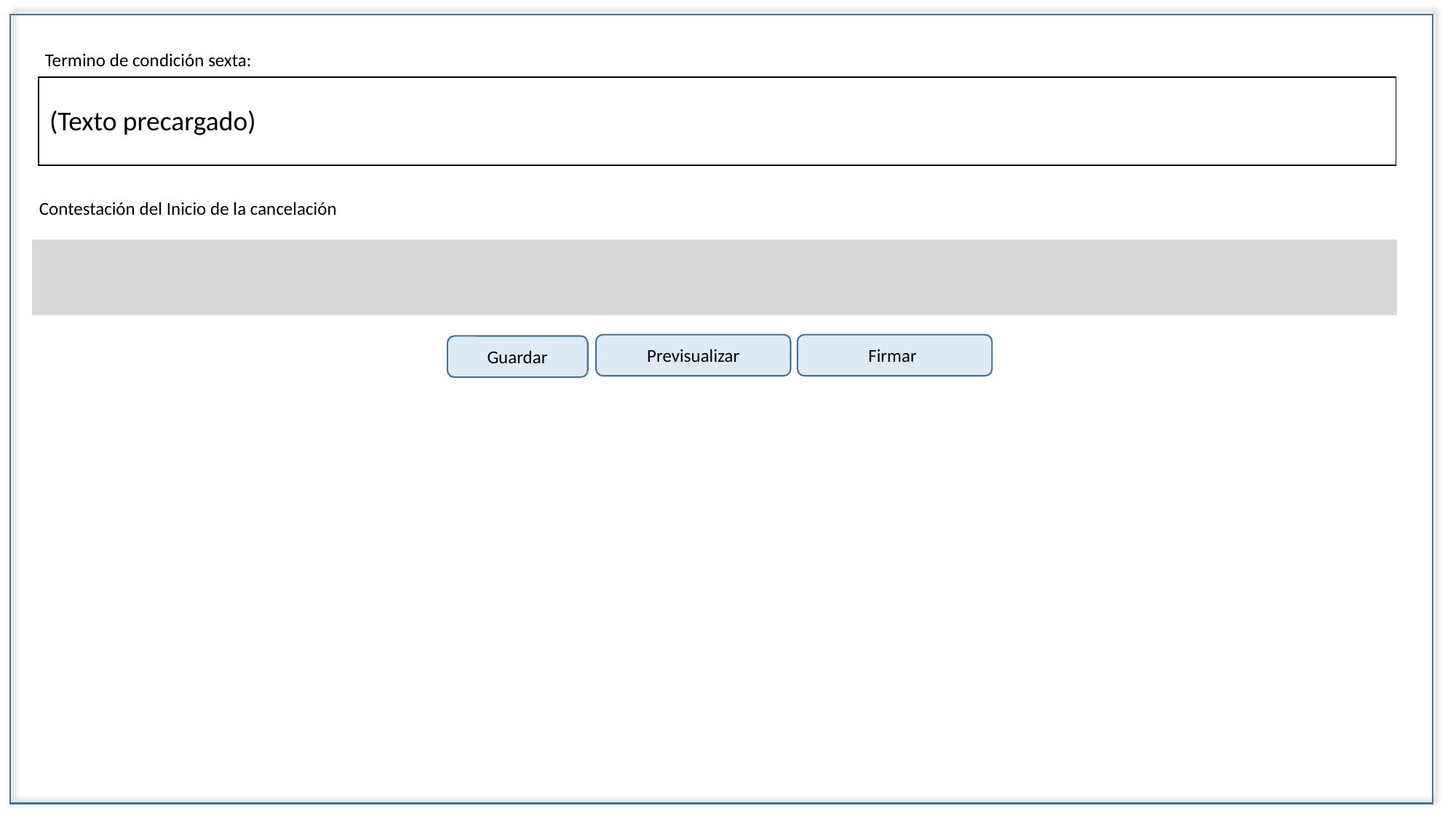

Termino de condición sexta:
| (Texto precargado) |
| --- |
Contestación del Inicio de la cancelación

Previsualizar
Firmar
Guardar